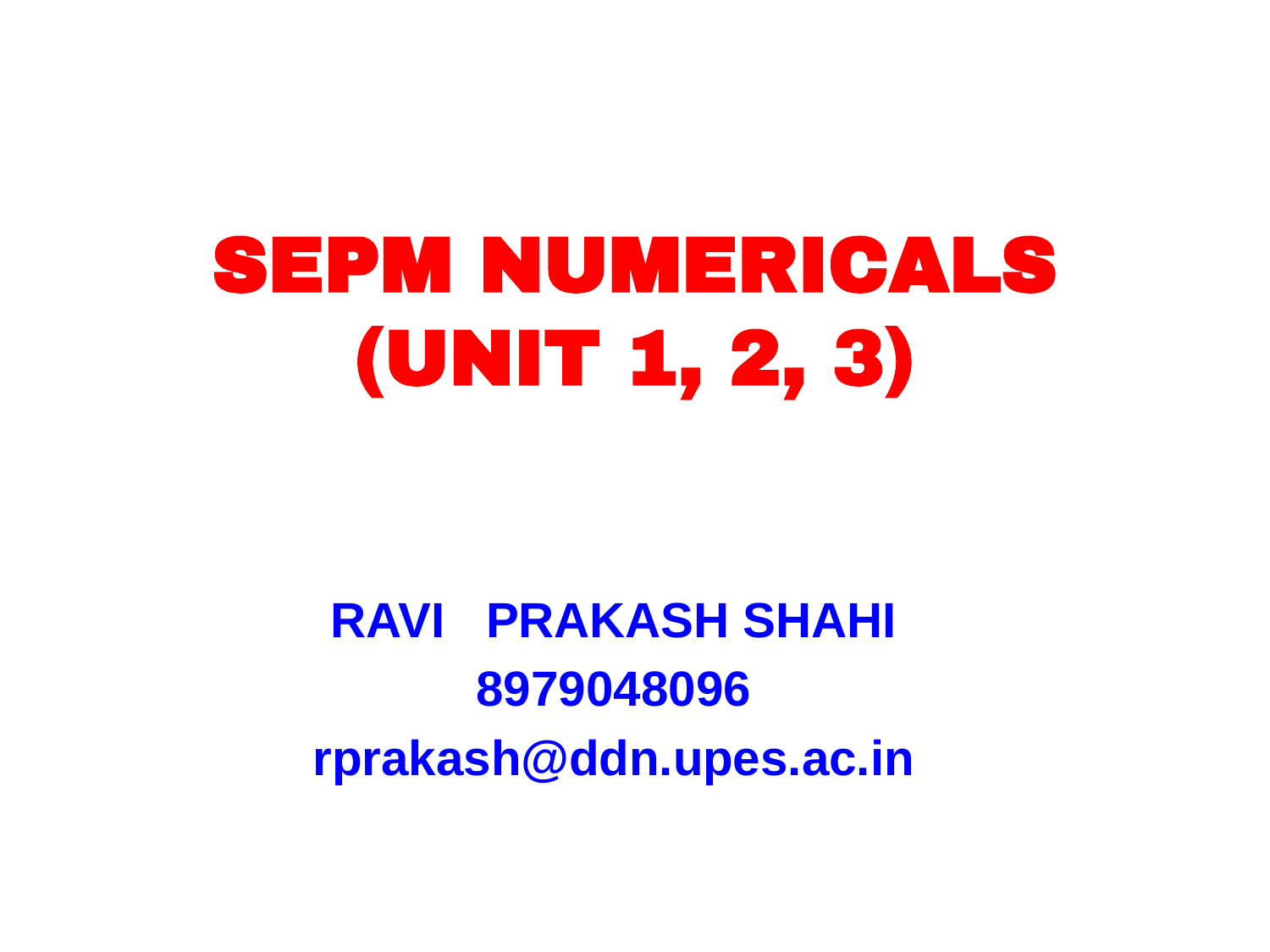

# SEPM NUMERICALS (UNIT 1, 2, 3)
RAVI   PRAKASH SHAHI
8979048096
rprakash@ddn.upes.ac.in